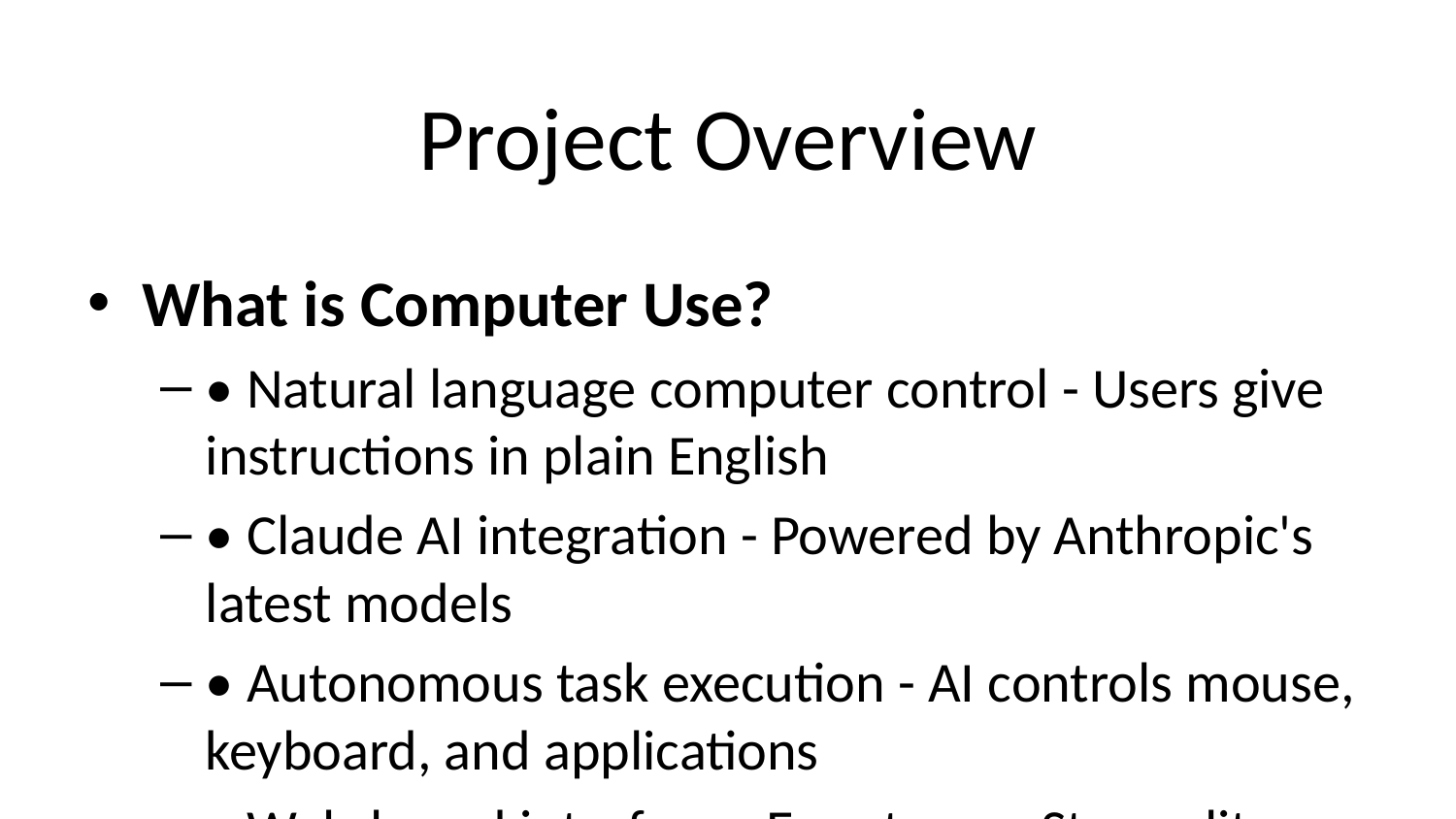

# Project Overview
What is Computer Use?
• Natural language computer control - Users give instructions in plain English
• Claude AI integration - Powered by Anthropic's latest models
• Autonomous task execution - AI controls mouse, keyboard, and applications
• Web-based interface - Easy-to-use Streamlit application